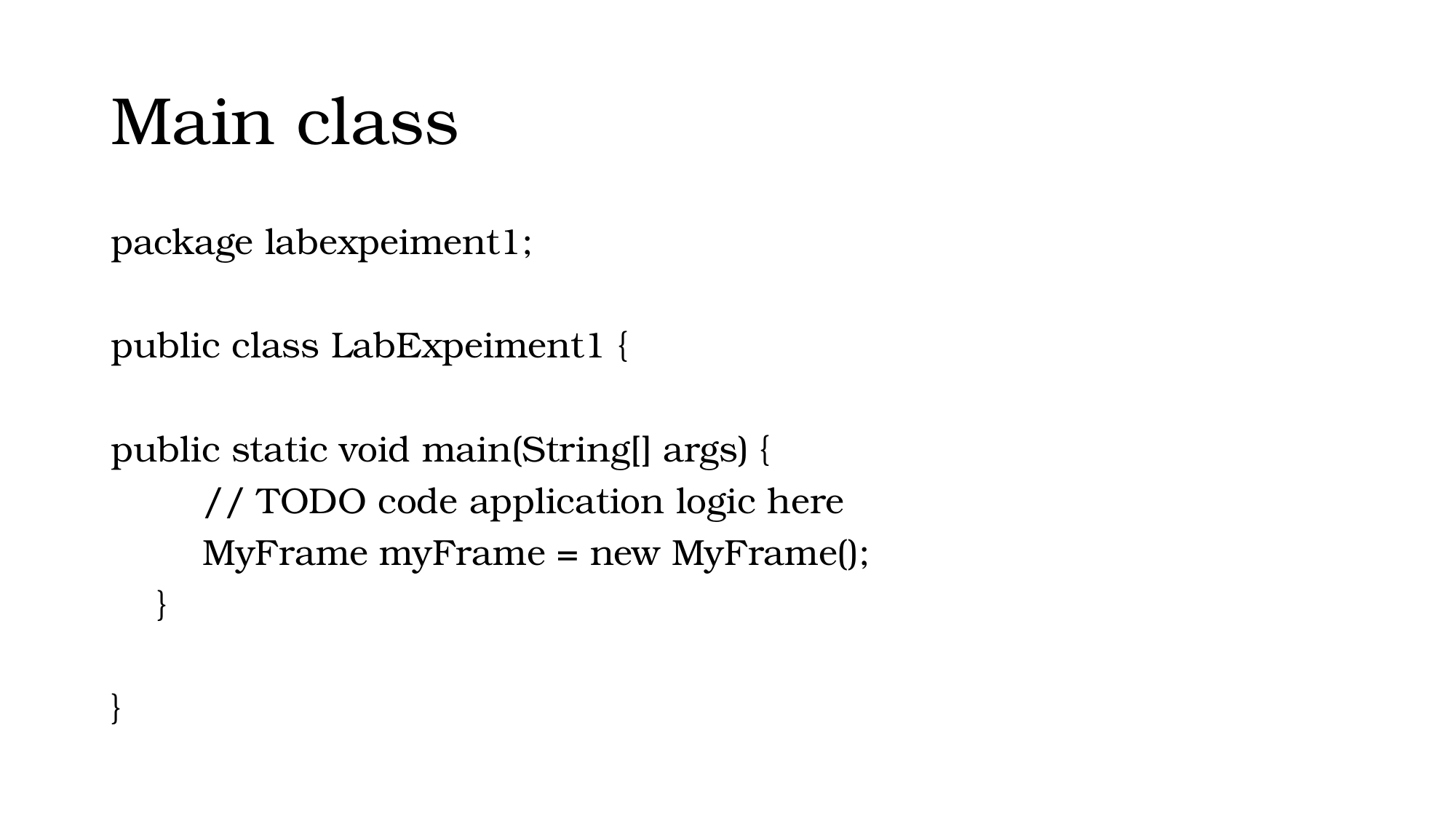

# Main class
package labexpeiment1;

public class LabExpeiment1 {

public static void main(String[] args) {
        // TODO code application logic here
        MyFrame myFrame = new MyFrame();
    }

}